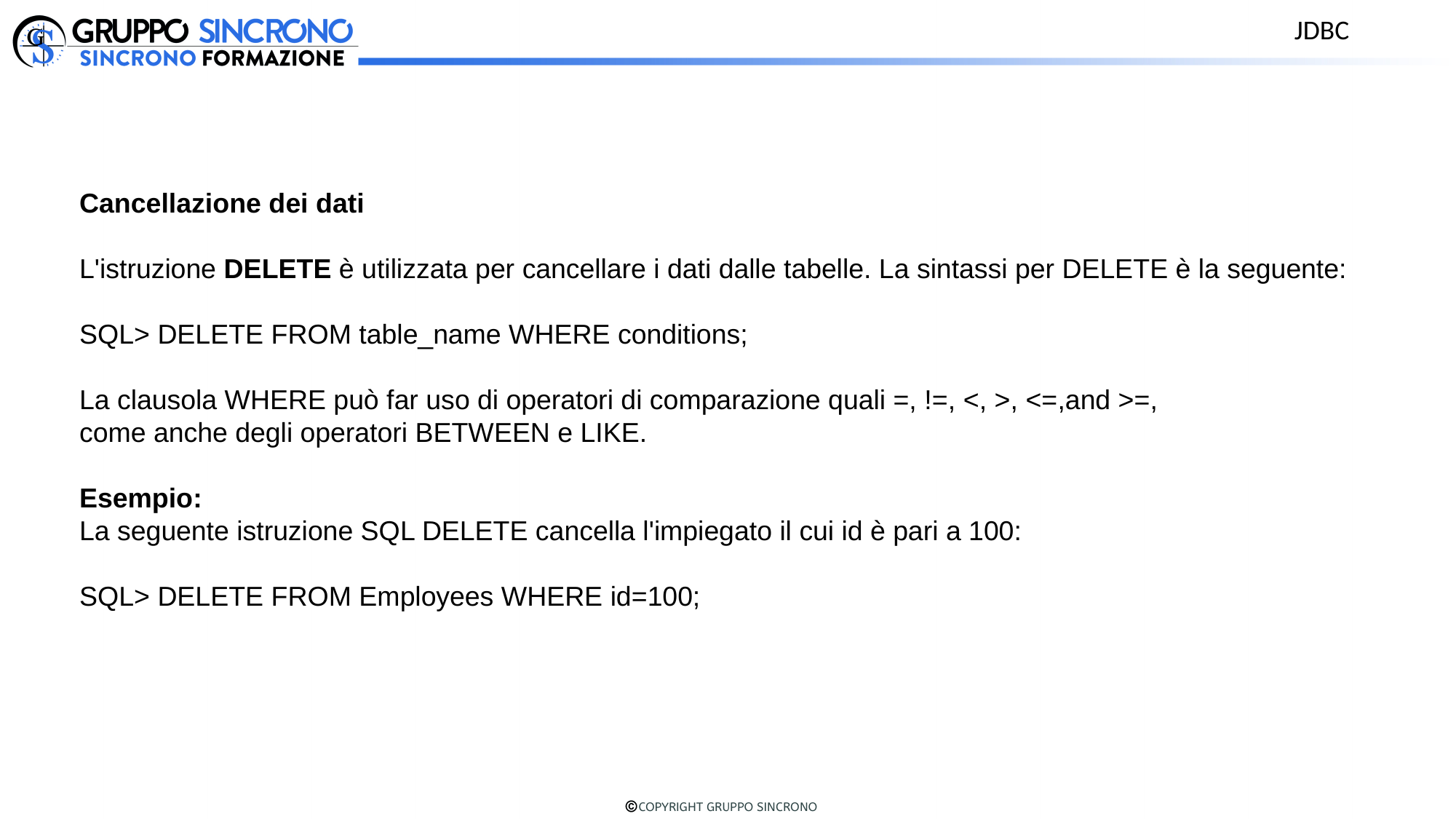

JDBC
Cancellazione dei dati

L'istruzione DELETE è utilizzata per cancellare i dati dalle tabelle. La sintassi per DELETE è la seguente:

SQL> DELETE FROM table_name WHERE conditions;

La clausola WHERE può far uso di operatori di comparazione quali =, !=, <, >, <=,and >=,
come anche degli operatori BETWEEN e LIKE.

Esempio:
La seguente istruzione SQL DELETE cancella l'impiegato il cui id è pari a 100:

SQL> DELETE FROM Employees WHERE id=100;